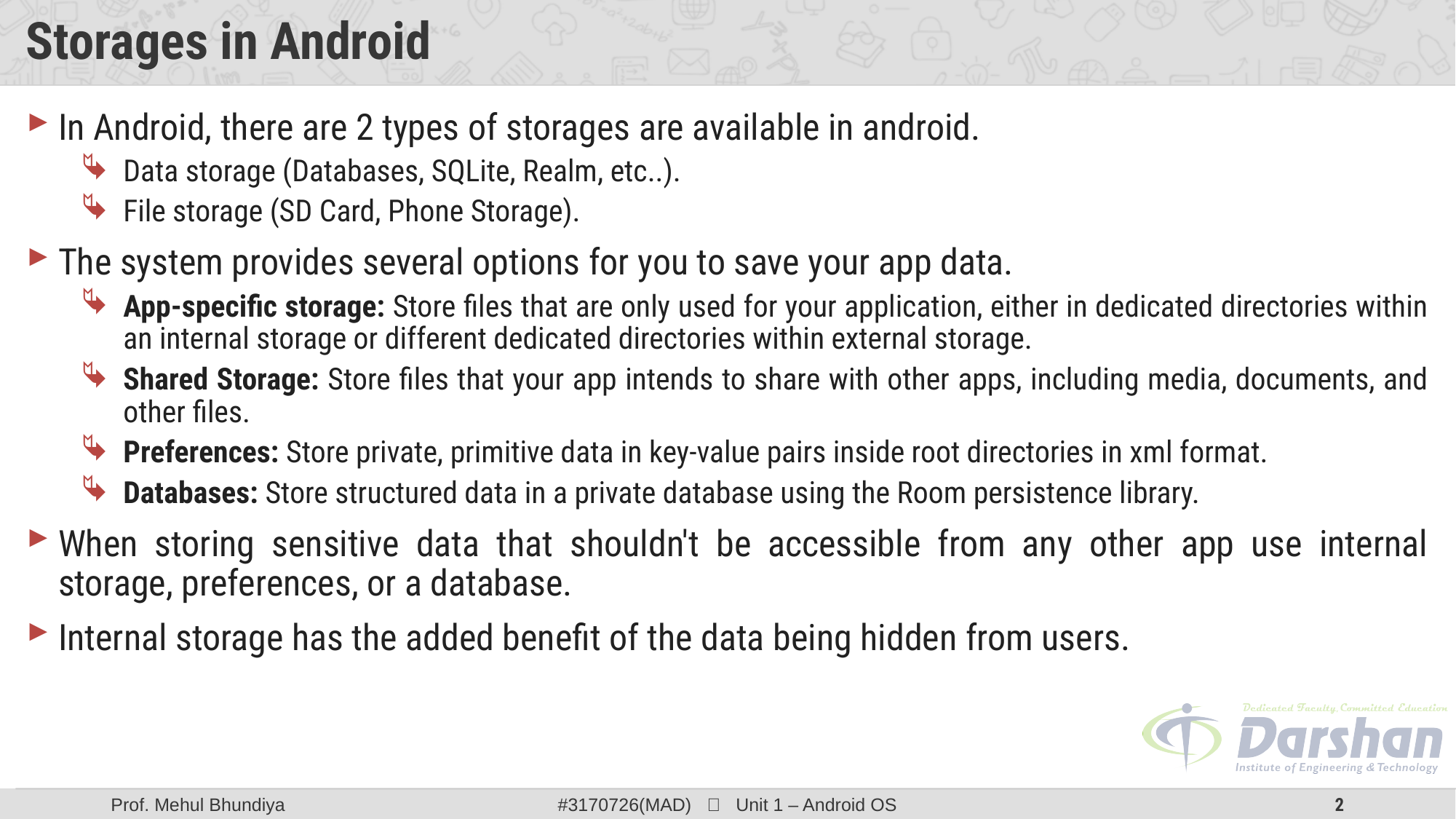

# Storages in Android
In Android, there are 2 types of storages are available in android.
Data storage (Databases, SQLite, Realm, etc..).
File storage (SD Card, Phone Storage).
The system provides several options for you to save your app data.
App-specific storage: Store files that are only used for your application, either in dedicated directories within an internal storage or different dedicated directories within external storage.
Shared Storage: Store files that your app intends to share with other apps, including media, documents, and other files.
Preferences: Store private, primitive data in key-value pairs inside root directories in xml format.
Databases: Store structured data in a private database using the Room persistence library.
When storing sensitive data that shouldn't be accessible from any other app use internal storage, preferences, or a database.
Internal storage has the added benefit of the data being hidden from users.